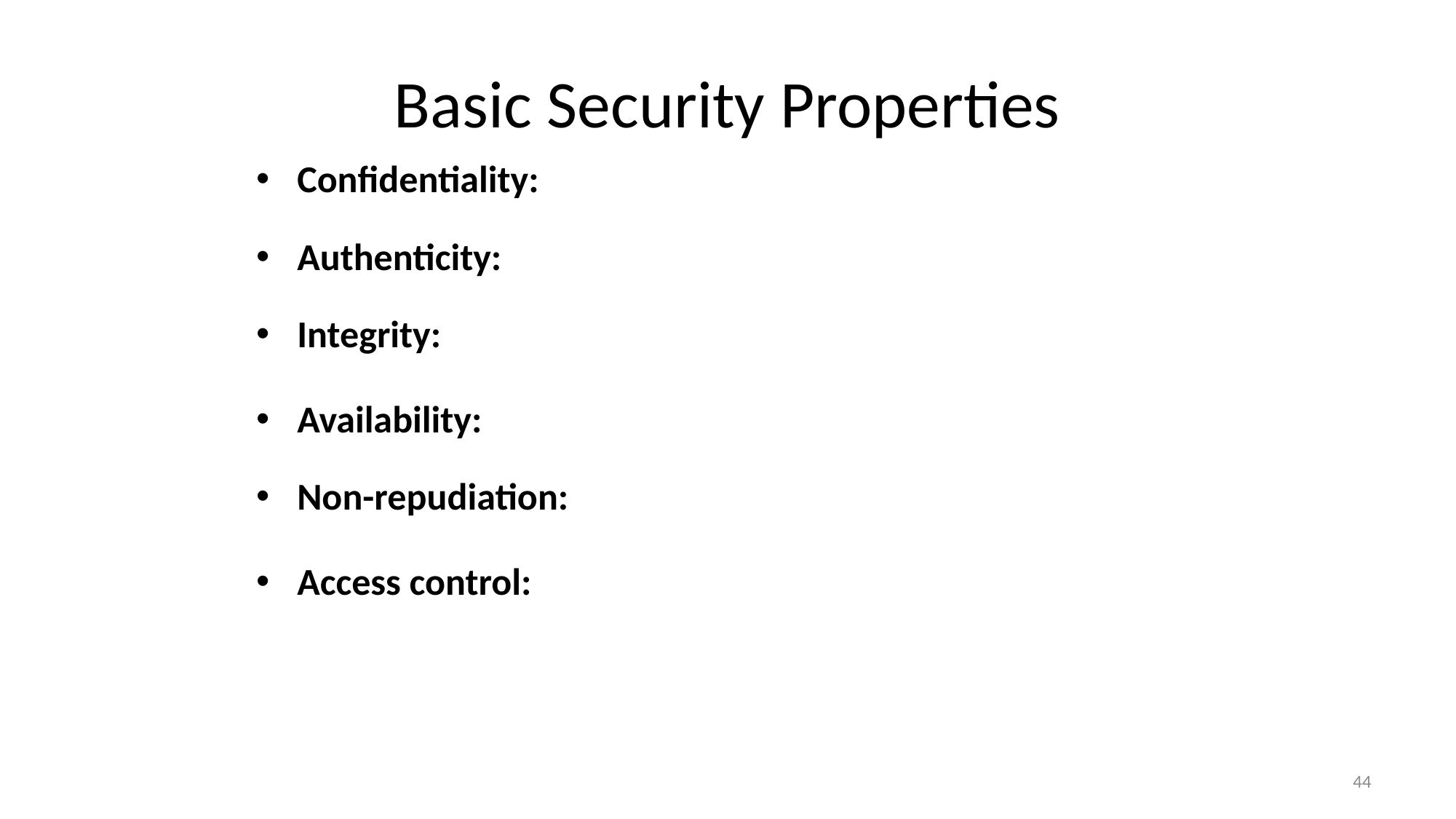

Basic Security Properties
Confidentiality:

Authenticity:

Integrity:
Availability:

Non-repudiation:
Access control:
44